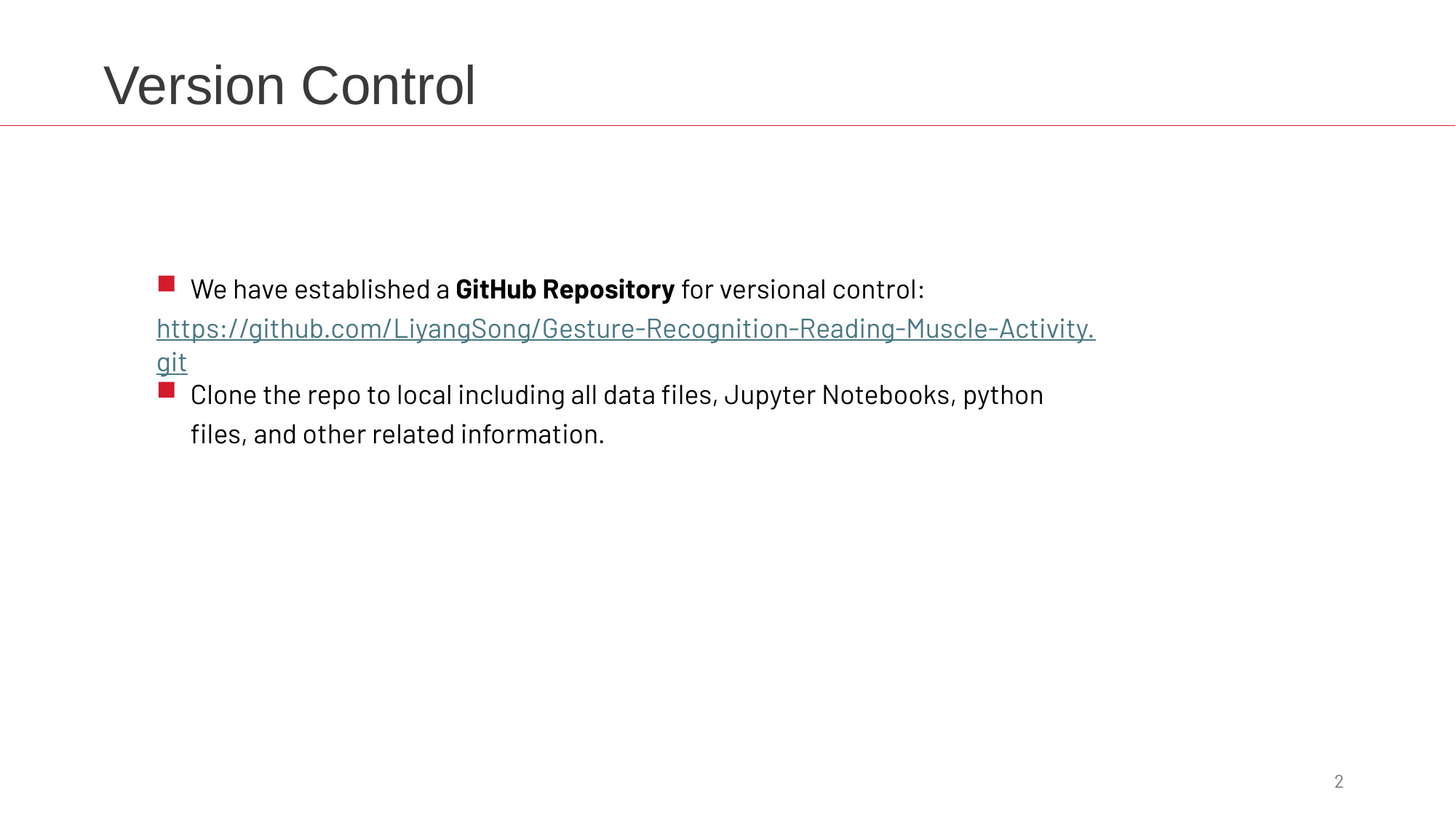

Version Control

We have established a GitHub Repository for versional control:
https://github.com/LiyangSong/Gesture-Recognition-Reading-Muscle-Activity.git
Clone the repo to local including all data files, Jupyter Notebooks, python files, and other related information.
2